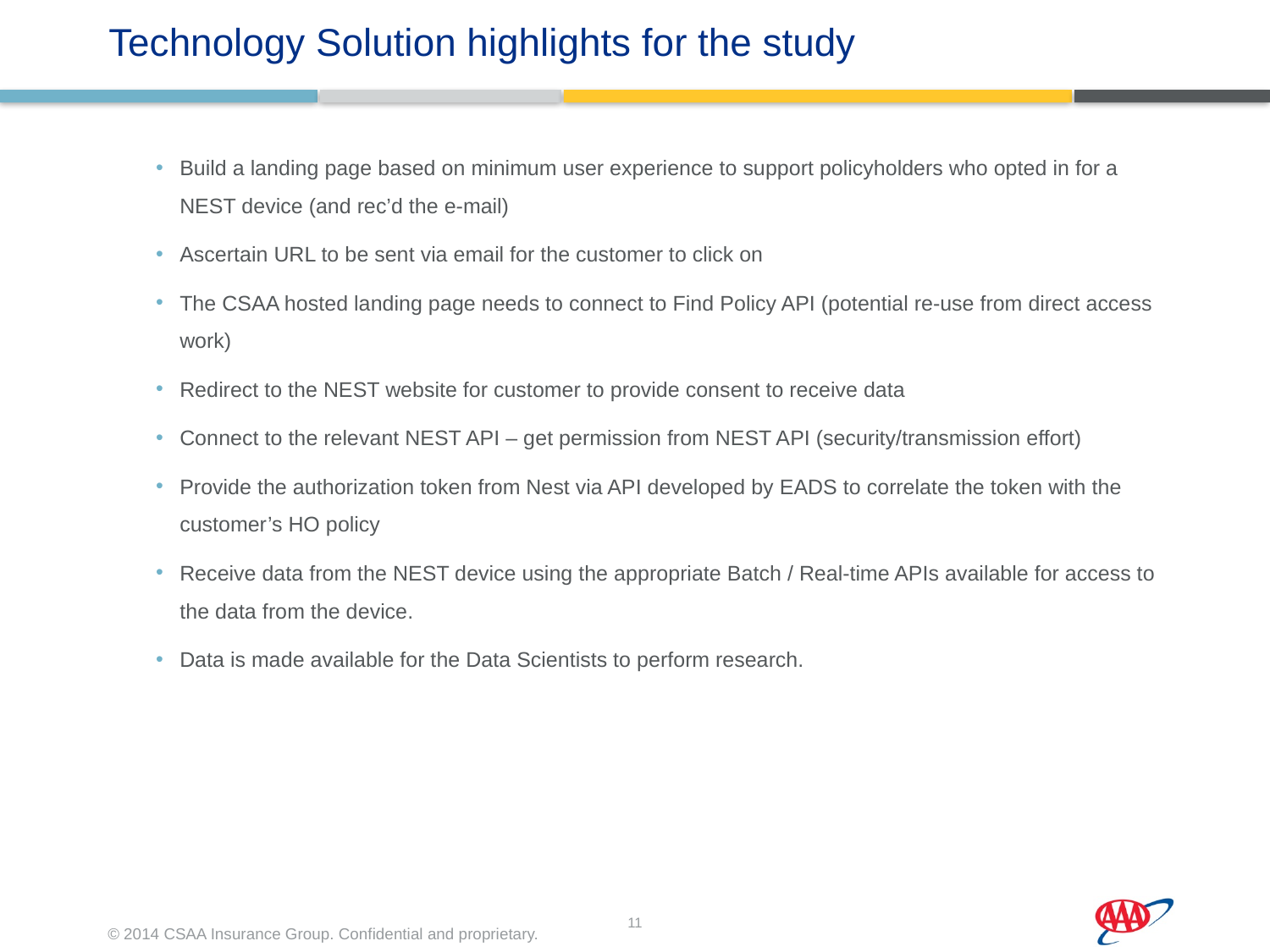

# Technology Solution highlights for the study
Build a landing page based on minimum user experience to support policyholders who opted in for a NEST device (and rec’d the e-mail)
Ascertain URL to be sent via email for the customer to click on
The CSAA hosted landing page needs to connect to Find Policy API (potential re-use from direct access work)
Redirect to the NEST website for customer to provide consent to receive data
Connect to the relevant NEST API – get permission from NEST API (security/transmission effort)
Provide the authorization token from Nest via API developed by EADS to correlate the token with the customer’s HO policy
Receive data from the NEST device using the appropriate Batch / Real-time APIs available for access to the data from the device.
Data is made available for the Data Scientists to perform research.